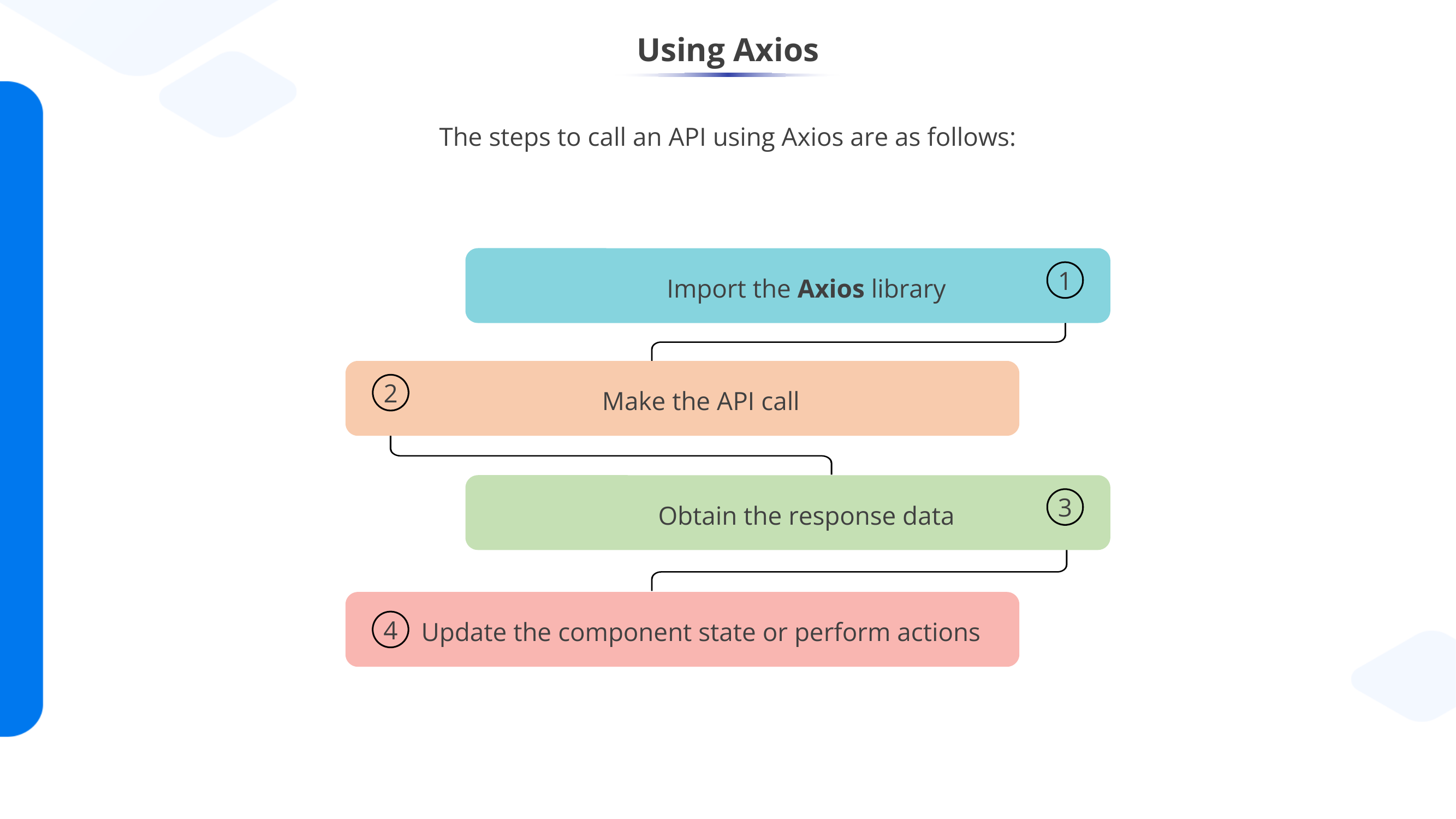

# Using Axios

The steps to call an API using Axios are as follows:
Import the Axios library
1

Make the API call
2

Obtain the response data
3

Update the component state or perform actions
4